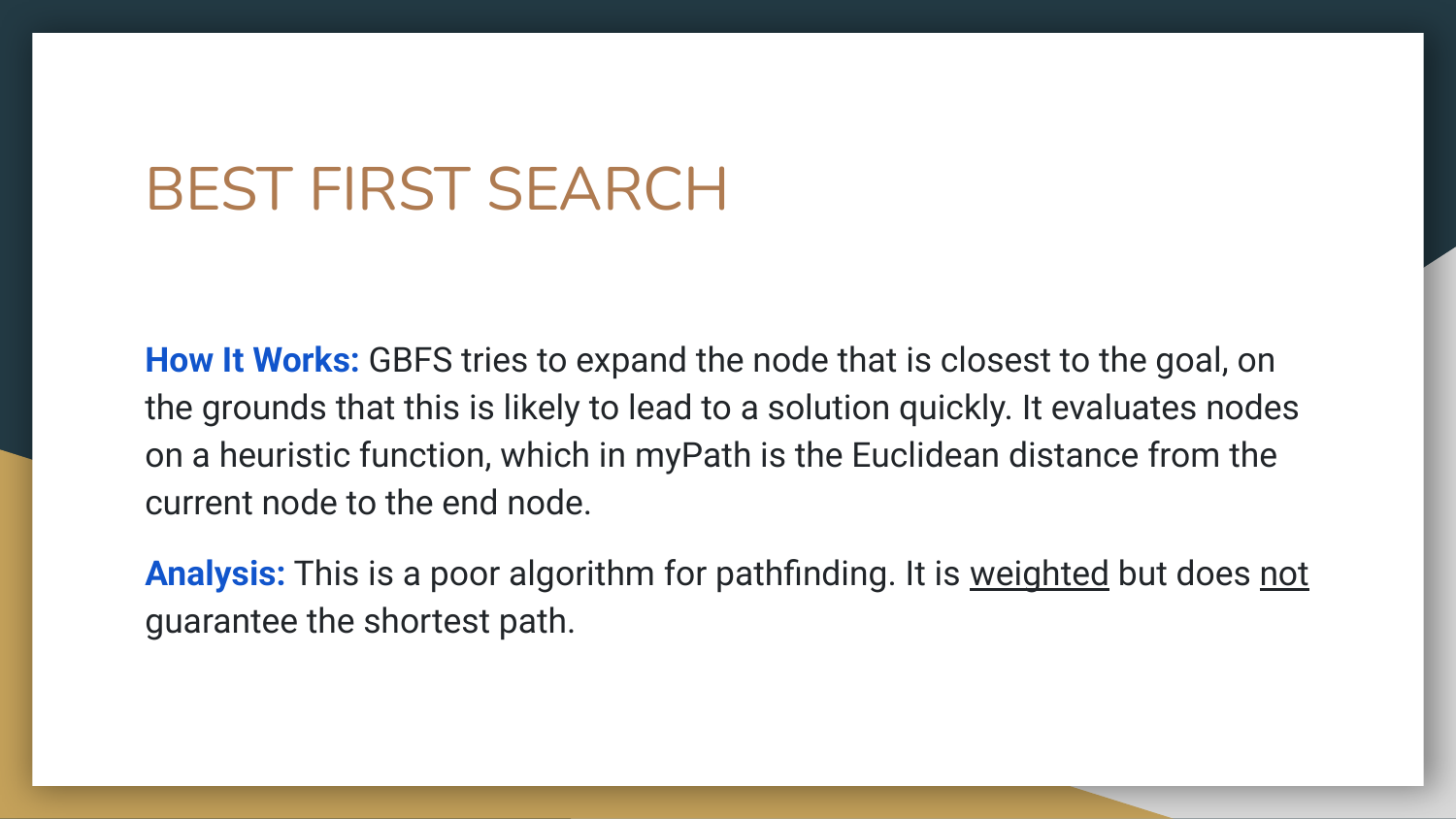

# BEST FIRST SEARCH
How It Works: GBFS tries to expand the node that is closest to the goal, on the grounds that this is likely to lead to a solution quickly. It evaluates nodes on a heuristic function, which in myPath is the Euclidean distance from the current node to the end node.
Analysis: This is a poor algorithm for pathfinding. It is weighted but does not guarantee the shortest path.